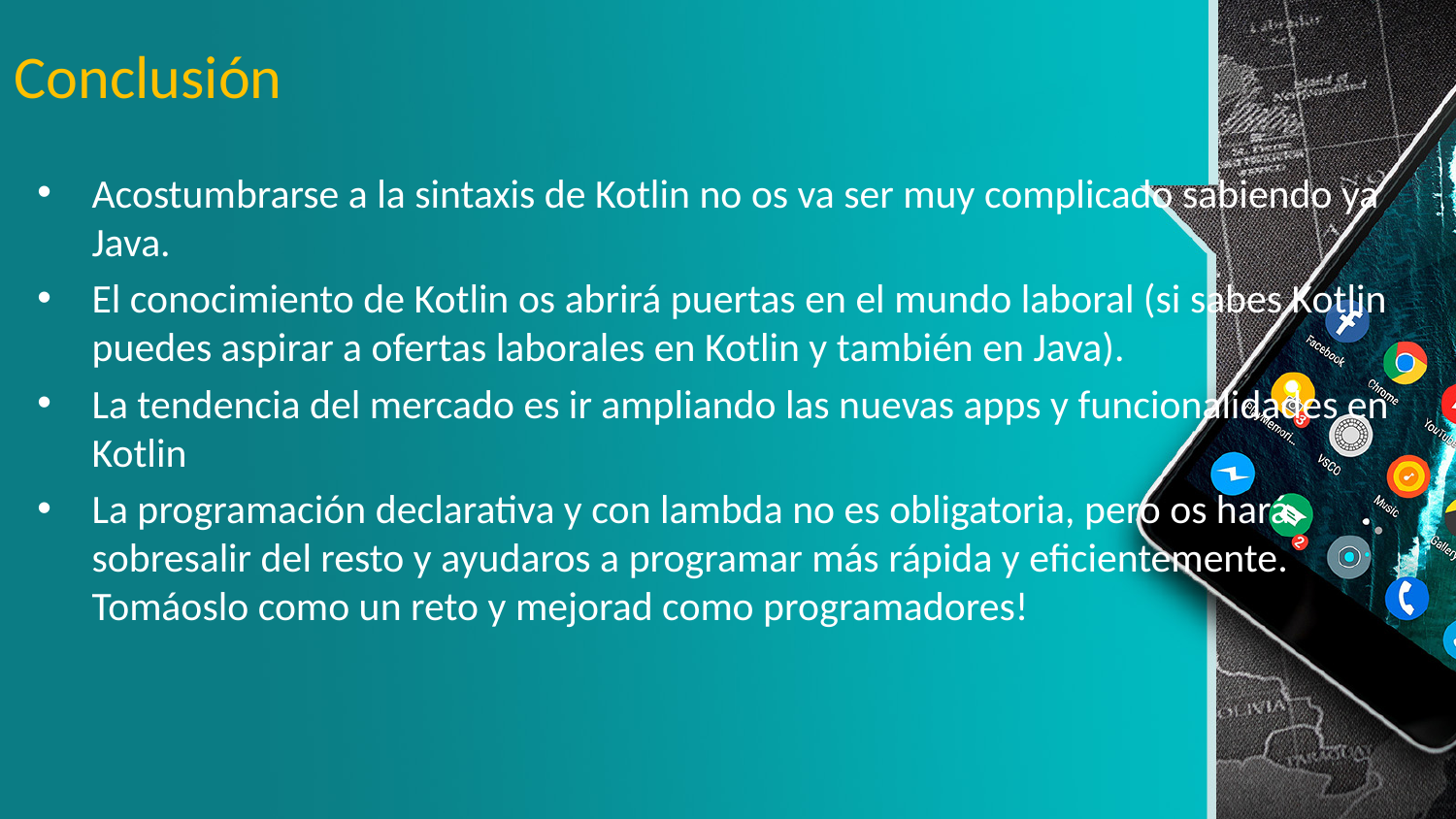

# Conclusión
Acostumbrarse a la sintaxis de Kotlin no os va ser muy complicado sabiendo ya Java.
El conocimiento de Kotlin os abrirá puertas en el mundo laboral (si sabes Kotlin puedes aspirar a ofertas laborales en Kotlin y también en Java).
La tendencia del mercado es ir ampliando las nuevas apps y funcionalidades en Kotlin
La programación declarativa y con lambda no es obligatoria, pero os hará sobresalir del resto y ayudaros a programar más rápida y eficientemente. Tomáoslo como un reto y mejorad como programadores!